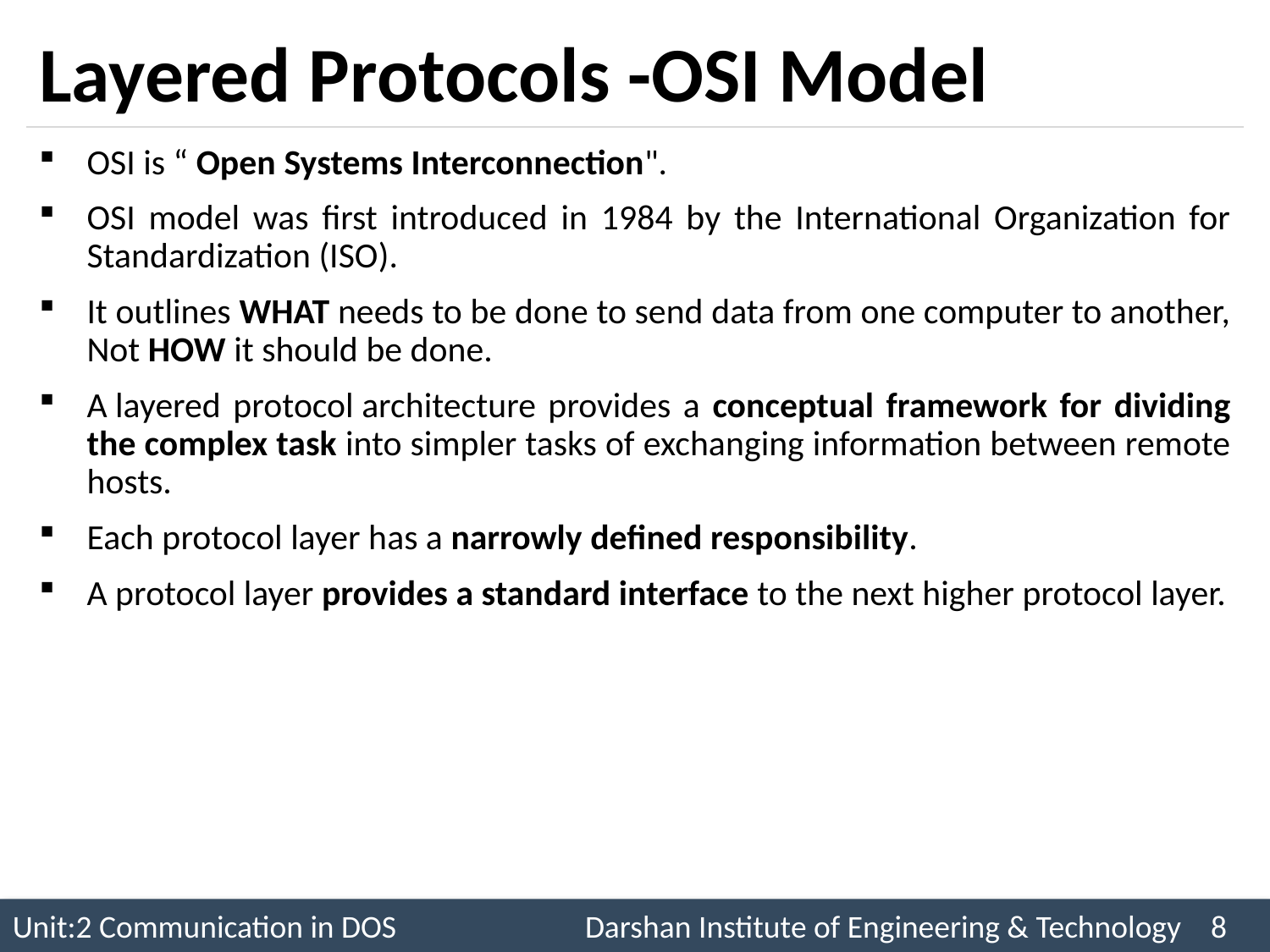

# Layered Protocols -OSI Model
OSI is “ Open Systems Interconnection".
OSI model was first introduced in 1984 by the International Organization for Standardization (ISO).
It outlines WHAT needs to be done to send data from one computer to another, Not HOW it should be done.
A layered protocol architecture provides a conceptual framework for dividing the complex task into simpler tasks of exchanging information between remote hosts.
Each protocol layer has a narrowly defined responsibility.
A protocol layer provides a standard interface to the next higher protocol layer.